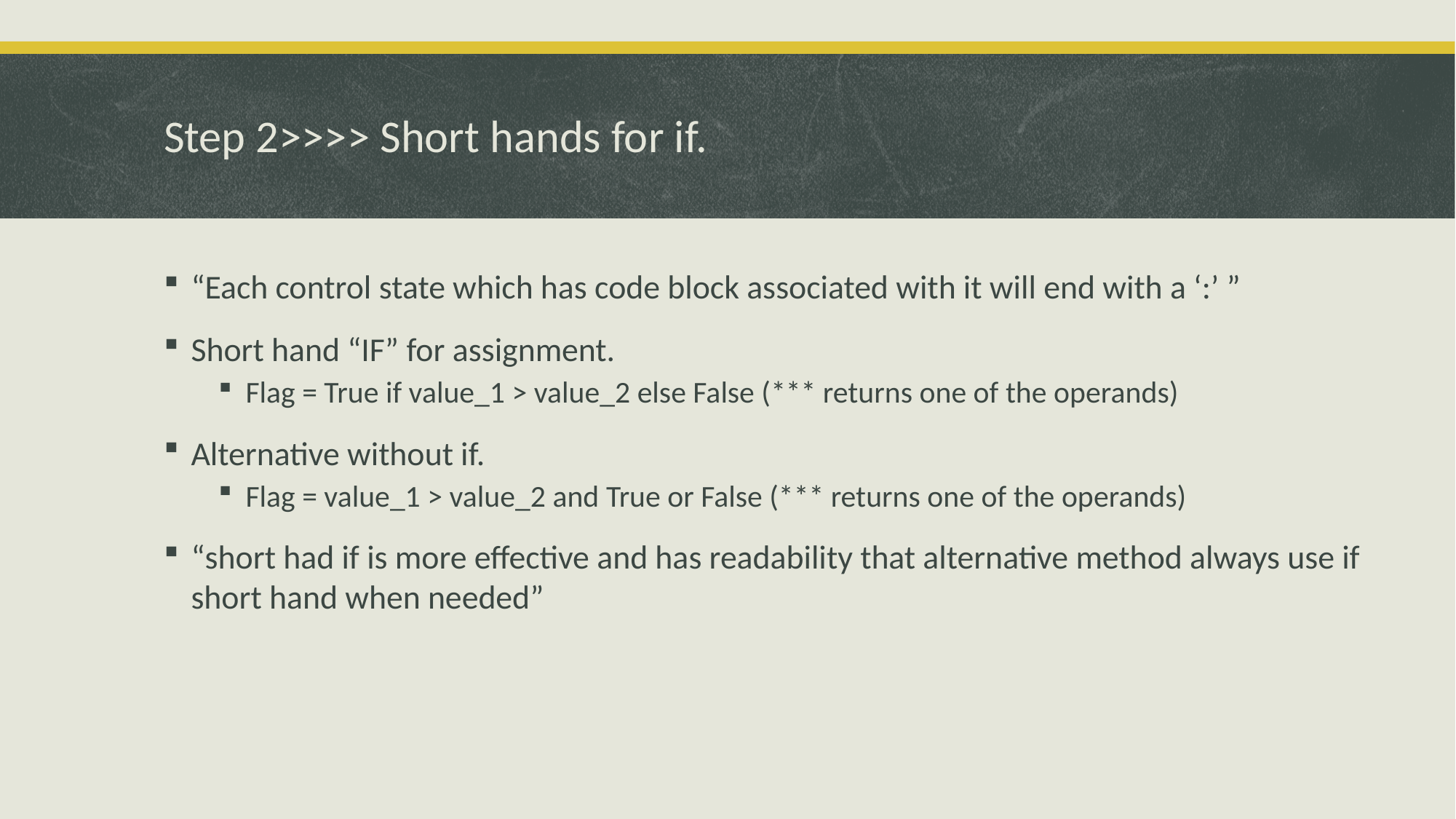

# Step 2>>>> Short hands for if.
“Each control state which has code block associated with it will end with a ‘:’ ”
Short hand “IF” for assignment.
Flag = True if value_1 > value_2 else False (*** returns one of the operands)
Alternative without if.
Flag = value_1 > value_2 and True or False (*** returns one of the operands)
“short had if is more effective and has readability that alternative method always use if short hand when needed”